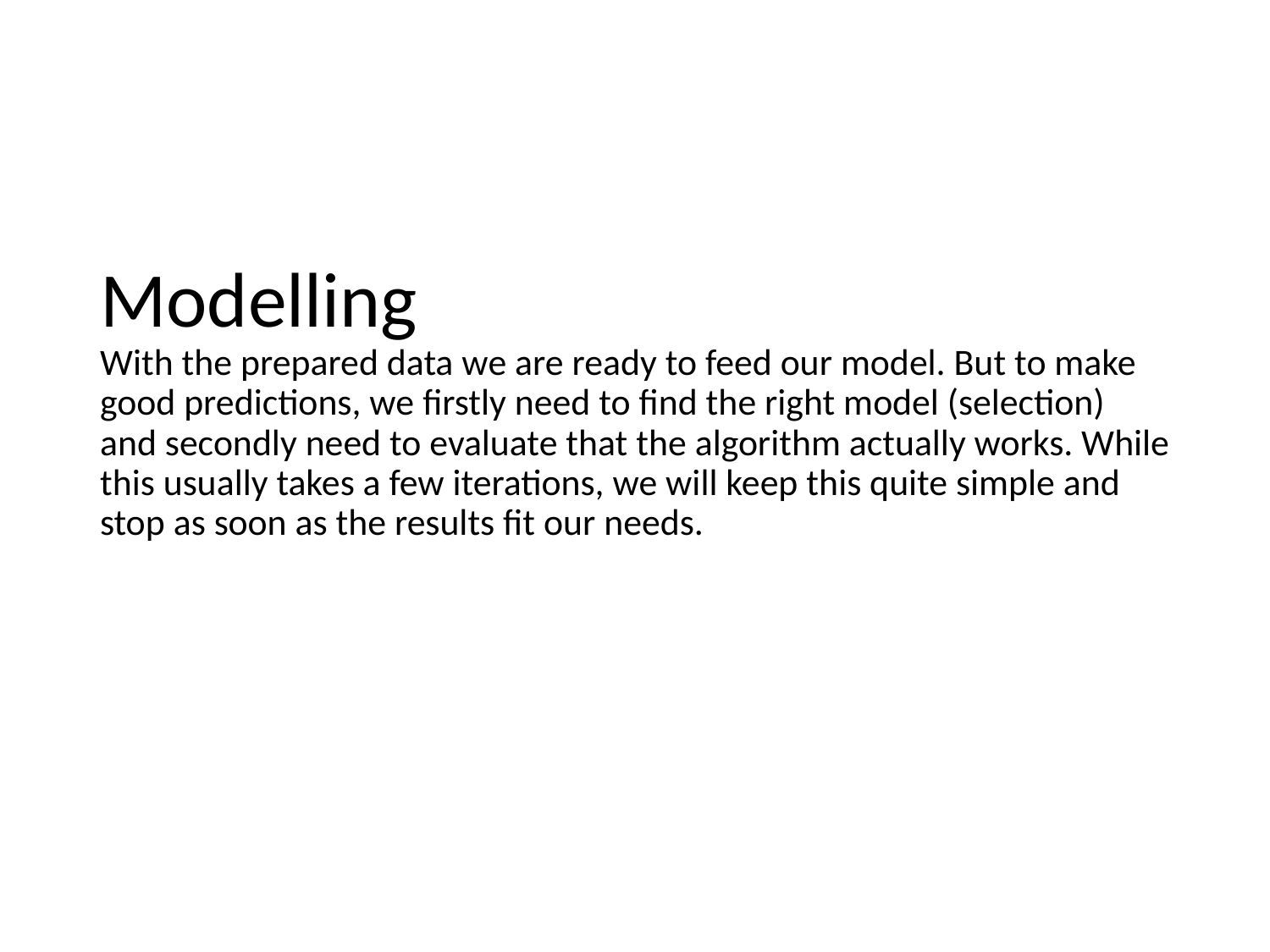

Modelling
With the prepared data we are ready to feed our model. But to make good predictions, we firstly need to find the right model (selection) and secondly need to evaluate that the algorithm actually works. While this usually takes a few iterations, we will keep this quite simple and stop as soon as the results fit our needs.